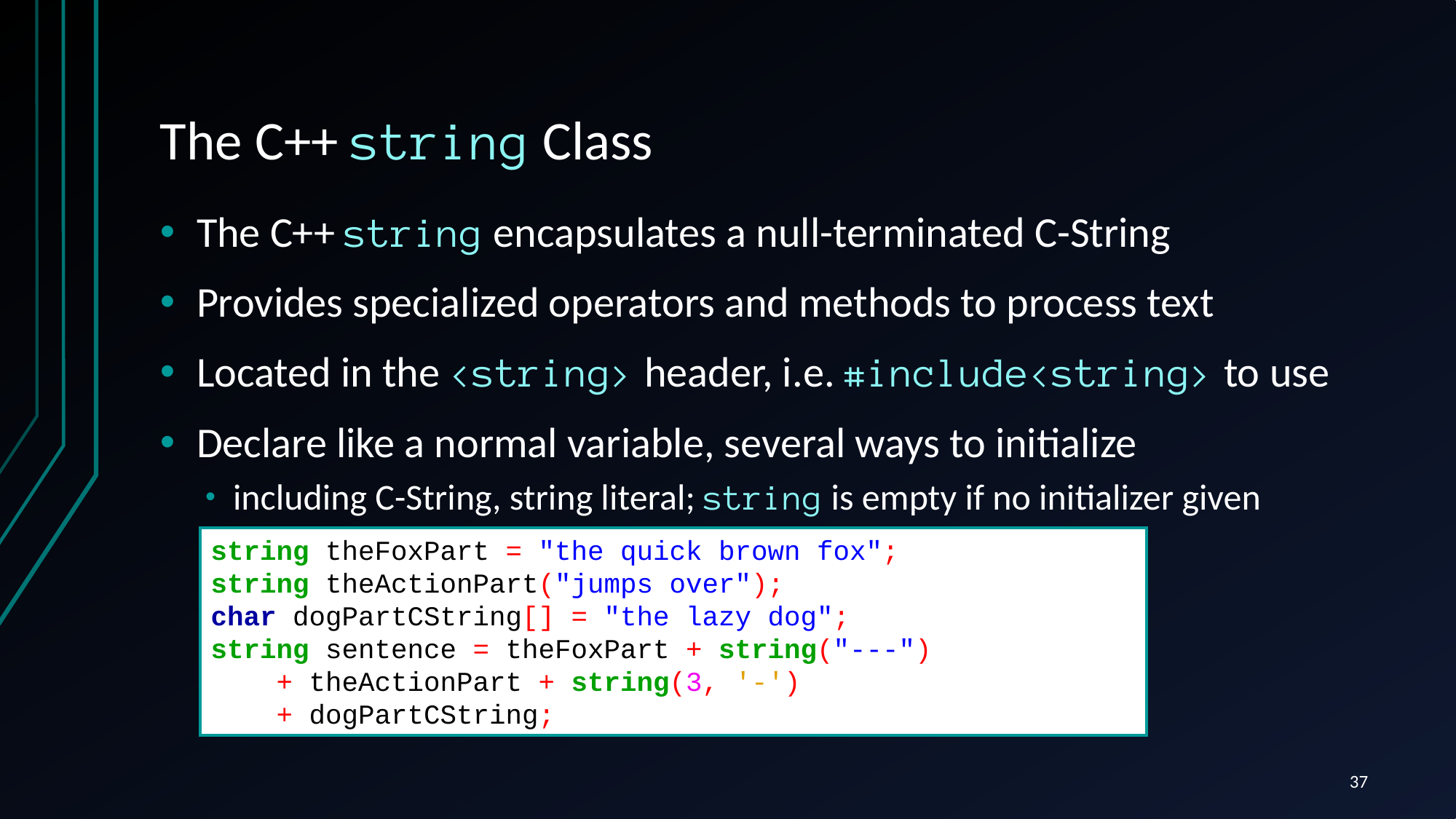

# The C++ string Class
The C++ string encapsulates a null-terminated C-String
Provides specialized operators and methods to process text
Located in the <string> header, i.e. #include<string> to use
Declare like a normal variable, several ways to initialize
including C-String, string literal; string is empty if no initializer given
string theFoxPart = "the quick brown fox";
string theActionPart("jumps over");
char dogPartCString[] = "the lazy dog";
string sentence = theFoxPart + string("---")
    + theActionPart + string(3, '-')
    + dogPartCString;
37